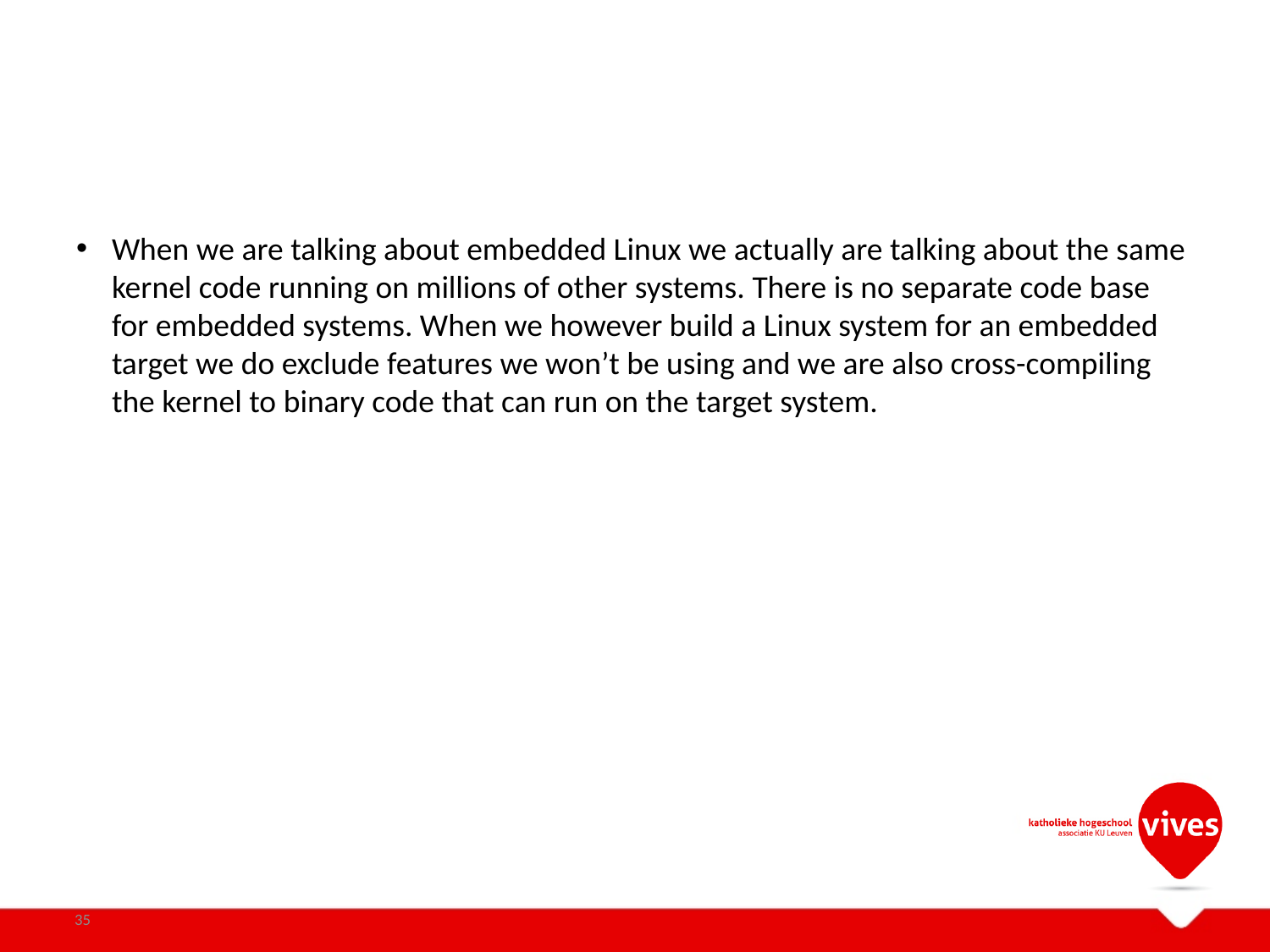

#
When we are talking about embedded Linux we actually are talking about the same kernel code running on millions of other systems. There is no separate code base for embedded systems. When we however build a Linux system for an embedded target we do exclude features we won’t be using and we are also cross-compiling the kernel to binary code that can run on the target system.
35